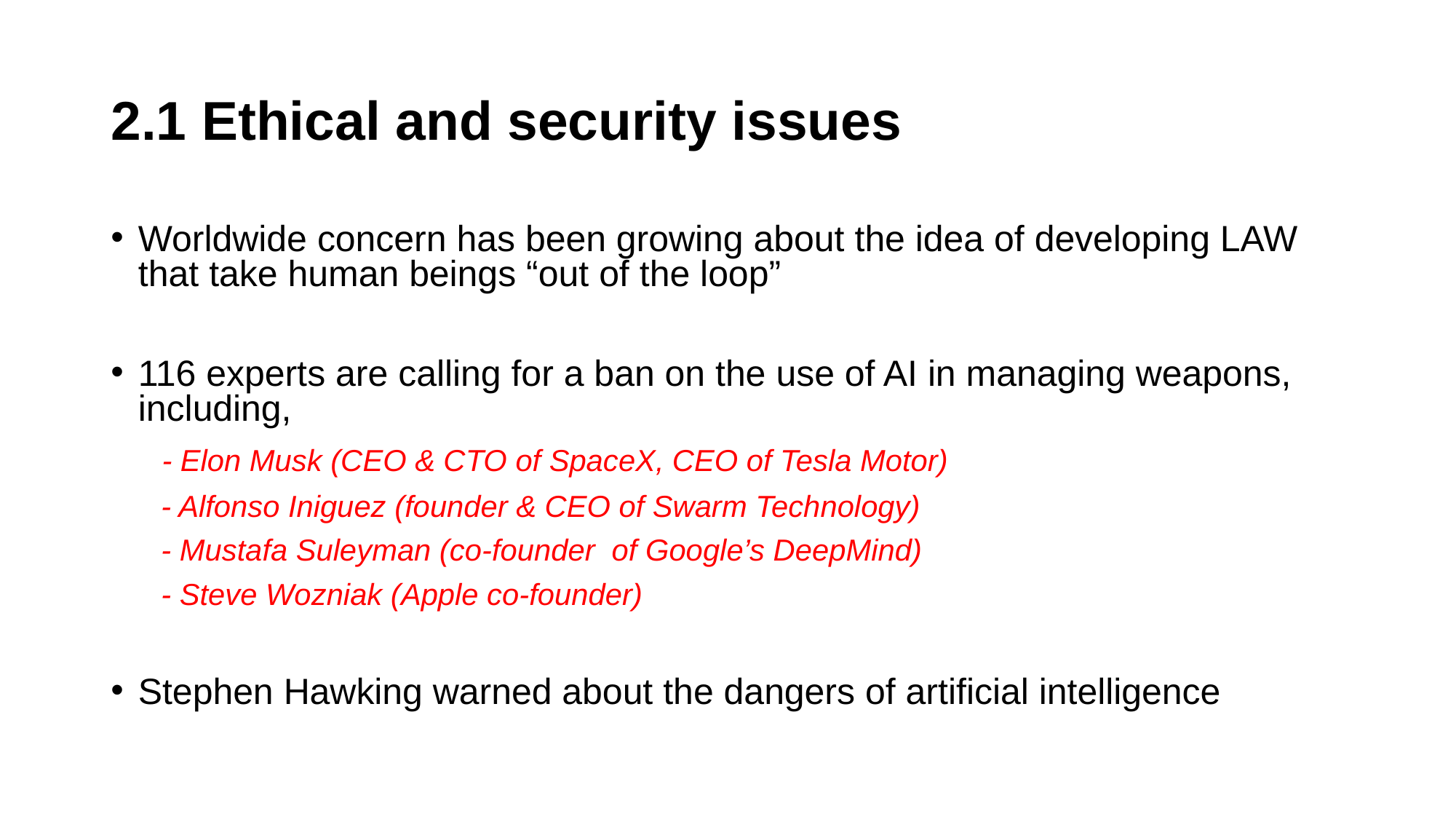

# 2.1 Ethical and security issues
Worldwide concern has been growing about the idea of developing LAW that take human beings “out of the loop”

116 experts are calling for a ban on the use of AI in managing weapons, including,
     - Elon Musk (CEO & CTO of SpaceX, CEO of Tesla Motor)
      - Alfonso Iniguez (founder & CEO of Swarm Technology)
      - Mustafa Suleyman (co-founder  of Google’s DeepMind)
      - Steve Wozniak (Apple co-founder)

Stephen Hawking warned about the dangers of artificial intelligence